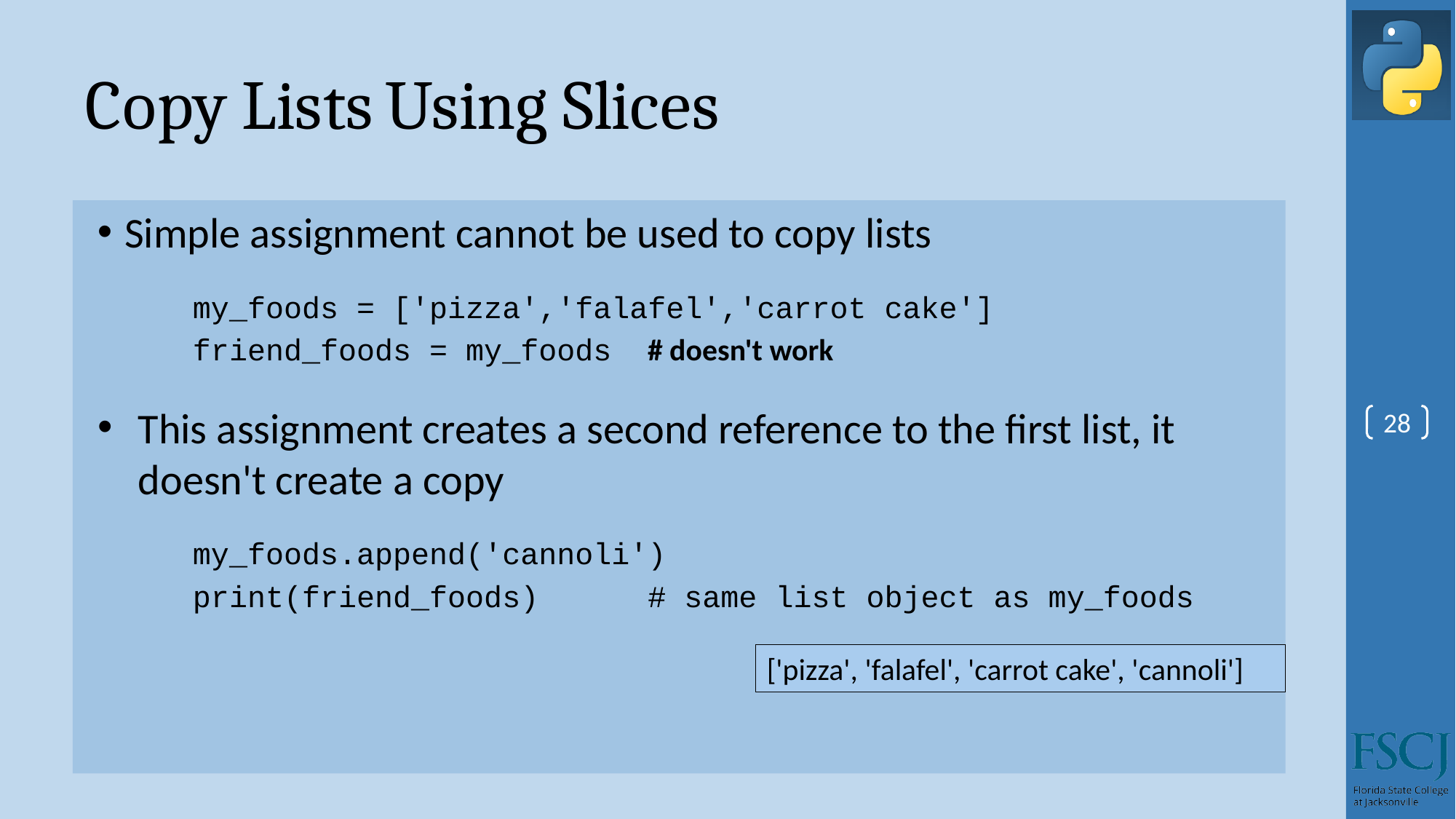

# Copy Lists Using Slices
Simple assignment cannot be used to copy lists

my_foods = ['pizza','falafel','carrot cake']
friend_foods = my_foods  # doesn't work

This assignment creates a second reference to the first list, it doesn't create a copy

my_foods.append('cannoli')
print(friend_foods)      # same list object as my_foods
28
['pizza', 'falafel', 'carrot cake', 'cannoli']